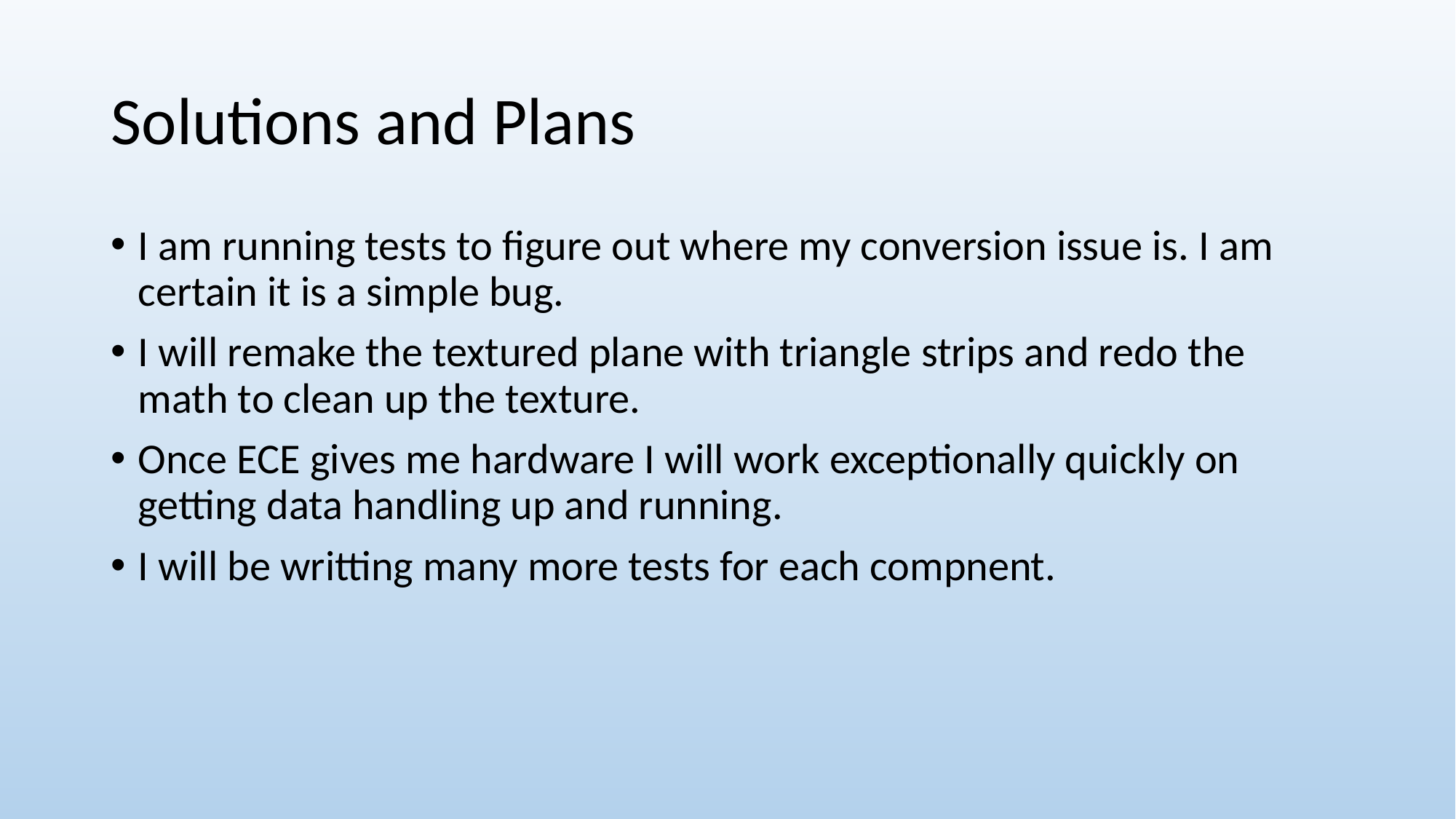

# Solutions and Plans
I am running tests to figure out where my conversion issue is. I am certain it is a simple bug.
I will remake the textured plane with triangle strips and redo the math to clean up the texture.
Once ECE gives me hardware I will work exceptionally quickly on getting data handling up and running.
I will be writting many more tests for each compnent.